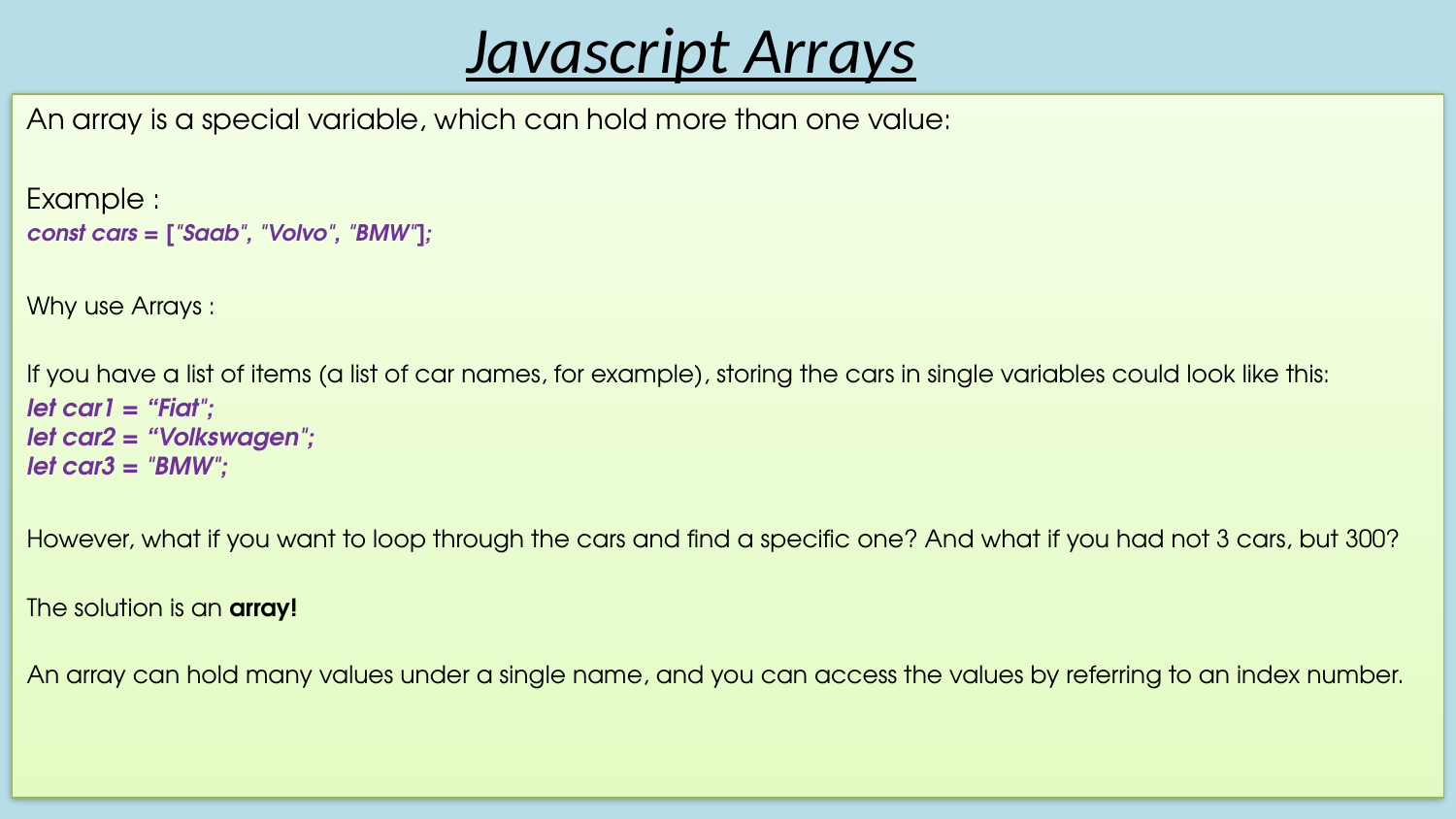

# Javascript Arrays
An array is a special variable, which can hold more than one value:

Example :
const cars = ["Saab", "Volvo", "BMW"];

Why use Arrays :

If you have a list of items (a list of car names, for example), storing the cars in single variables could look like this:
let car1 = “Fiat";
let car2 = “Volkswagen";
let car3 = "BMW";

However, what if you want to loop through the cars and find a specific one? And what if you had not 3 cars, but 300?

The solution is an array!

An array can hold many values under a single name, and you can access the values by referring to an index number.